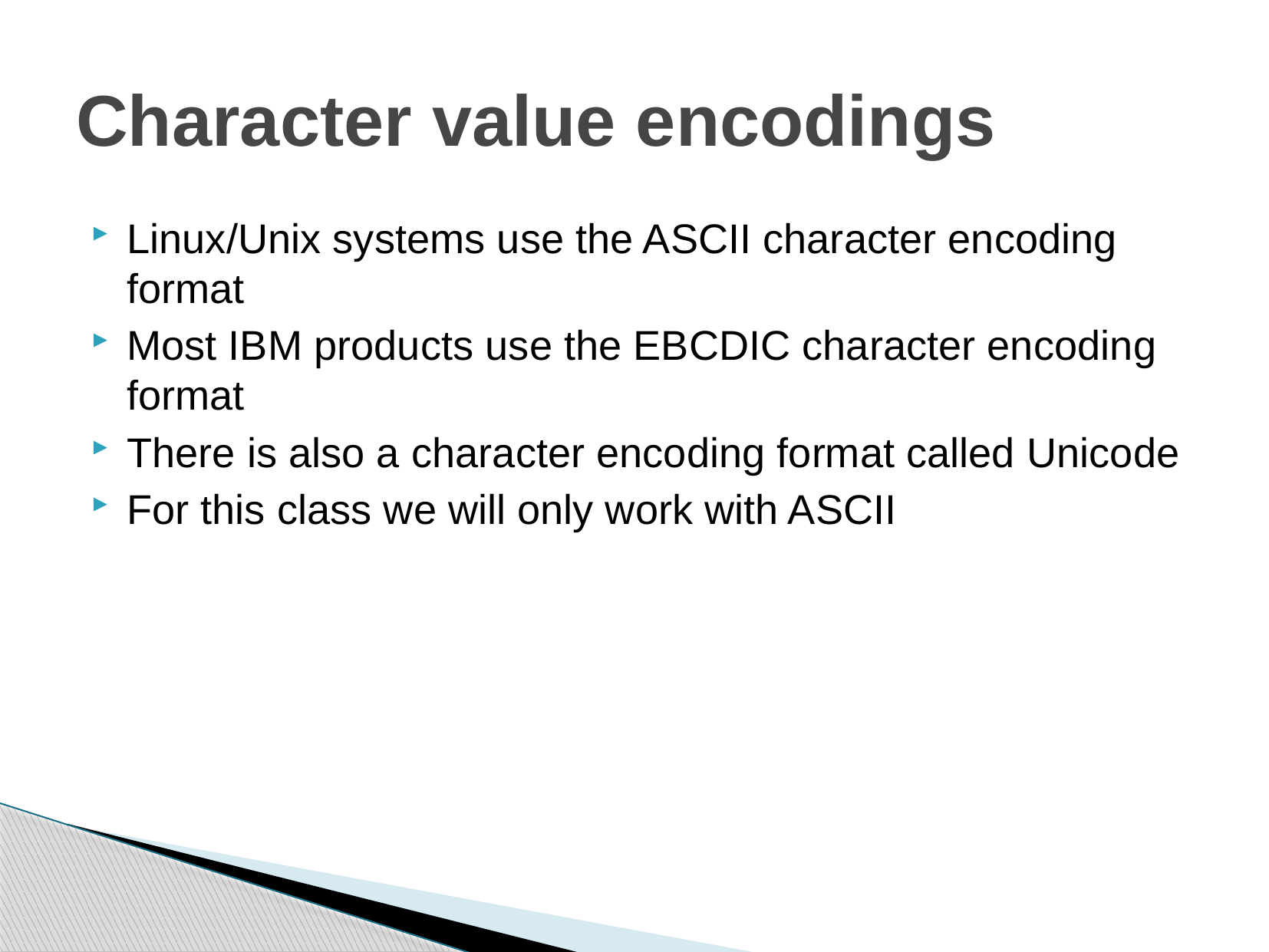

# Character value encodings
Linux/Unix systems use the ASCII character encoding format
Most IBM products use the EBCDIC character encoding format
There is also a character encoding format called Unicode
For this class we will only work with ASCII